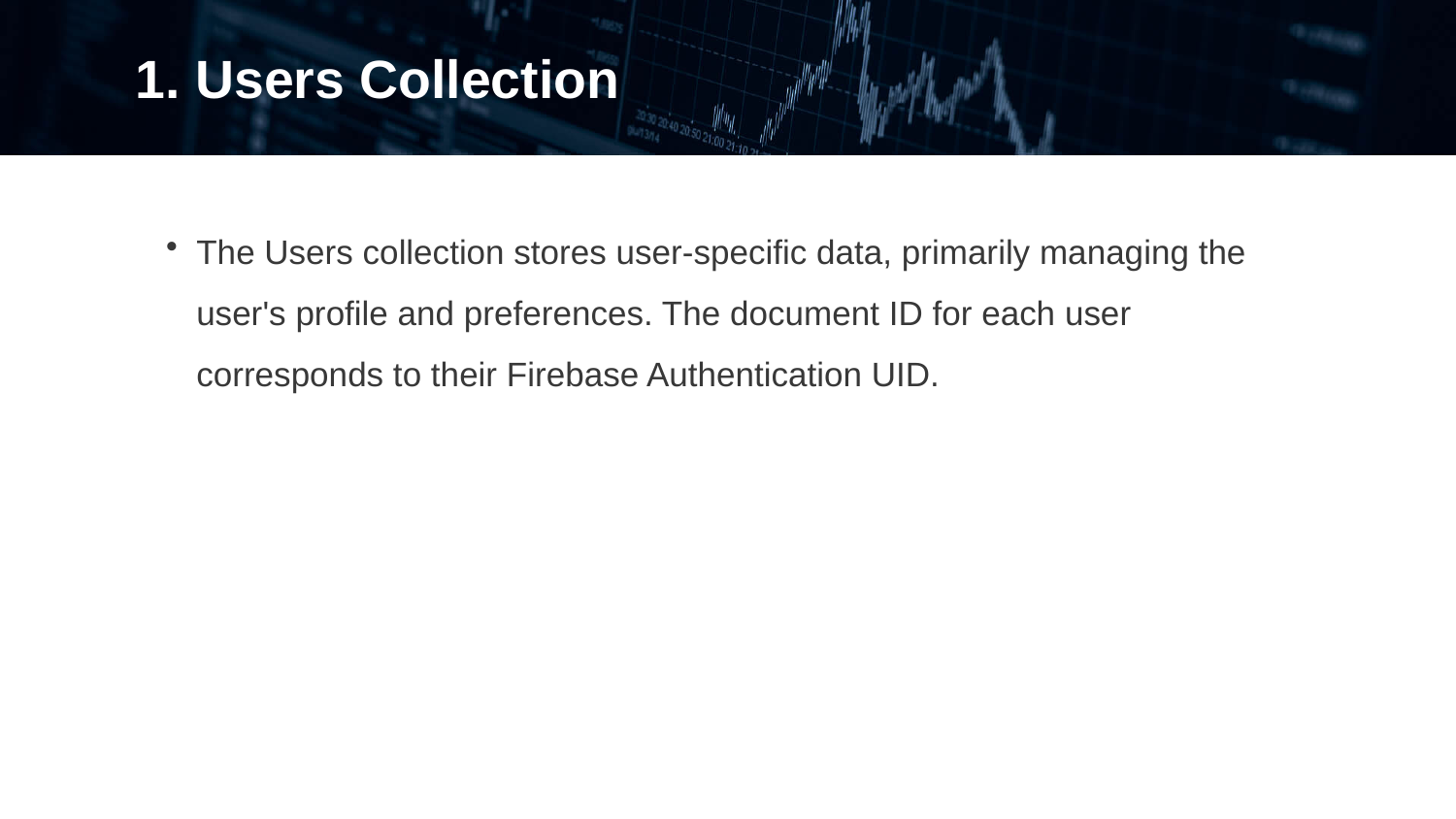

1. Users Collection
The Users collection stores user-specific data, primarily managing the user's profile and preferences. The document ID for each user corresponds to their Firebase Authentication UID.